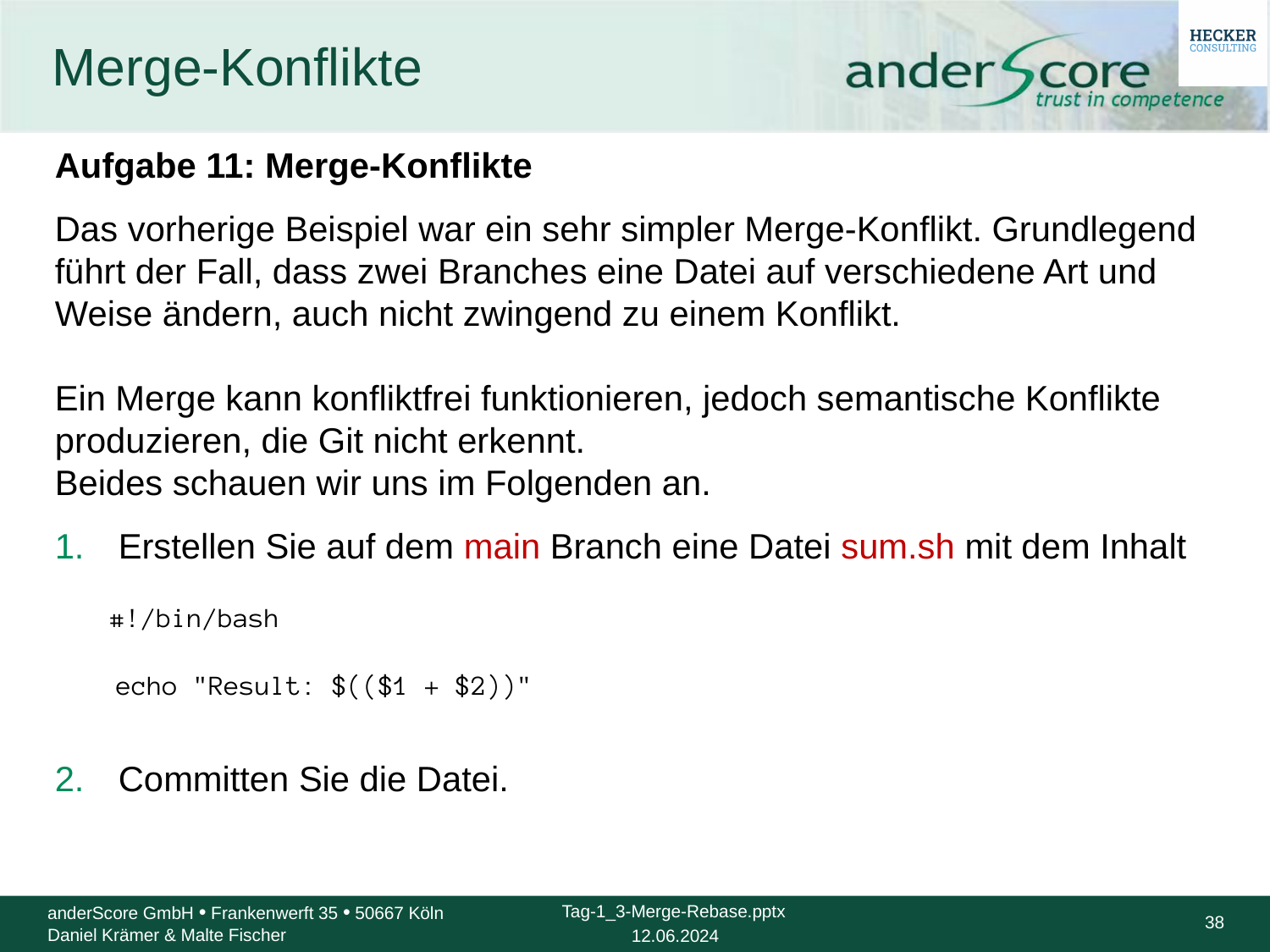

# Merge-Konflikte
Aufgabe 11: Merge-Konflikte
Das vorherige Beispiel war ein sehr simpler Merge-Konflikt. Grundlegend führt der Fall, dass zwei Branches eine Datei auf verschiedene Art und Weise ändern, auch nicht zwingend zu einem Konflikt.
Ein Merge kann konfliktfrei funktionieren, jedoch semantische Konflikte produzieren, die Git nicht erkennt.
Beides schauen wir uns im Folgenden an.
Erstellen Sie auf dem main Branch eine Datei sum.sh mit dem Inhalt
#!/bin/bash
echo "Result: $(($1 + $2))"
Committen Sie die Datei.